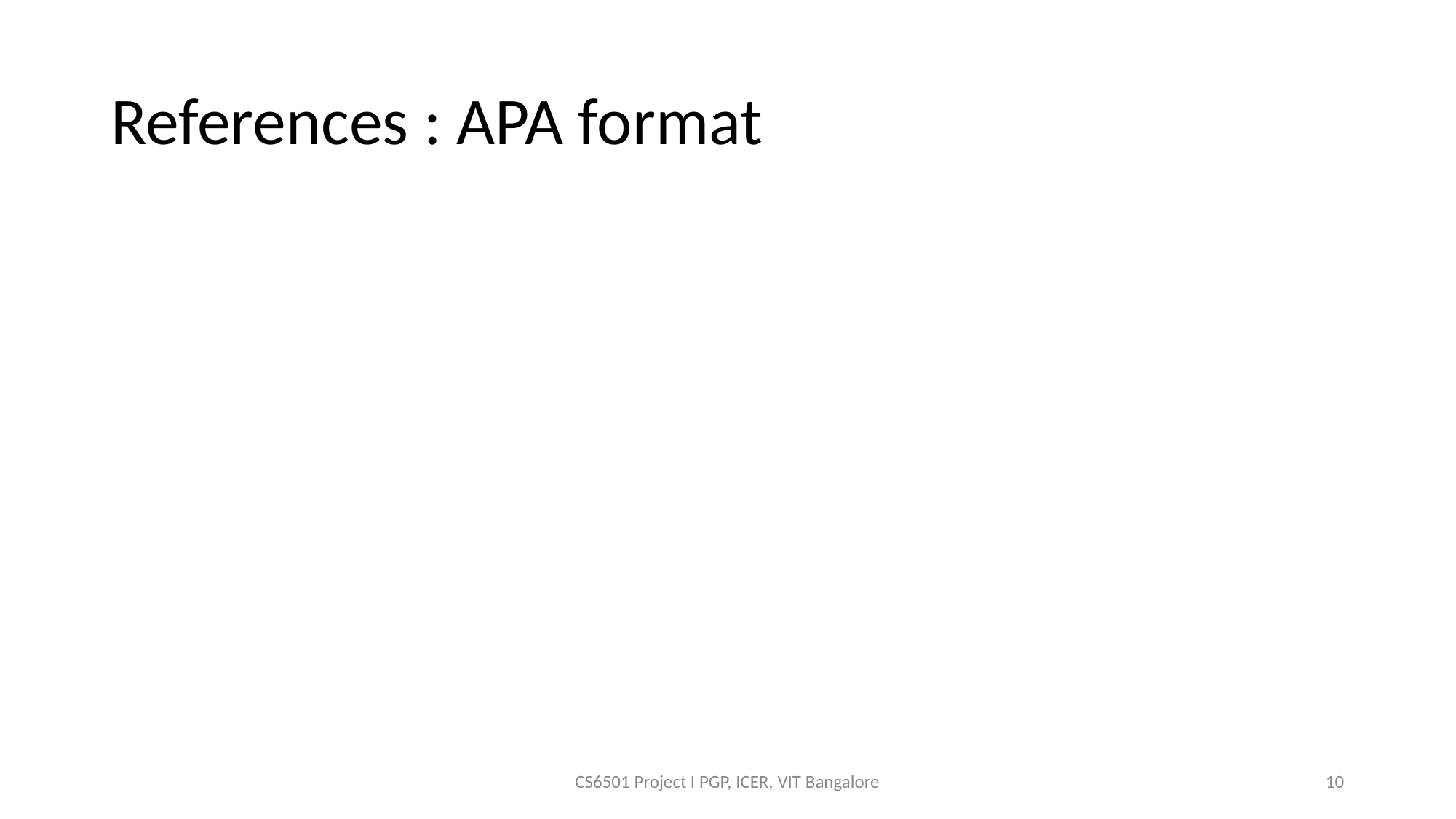

# References : APA format

CS6501 Project I PGP, ICER, VIT Bangalore
10